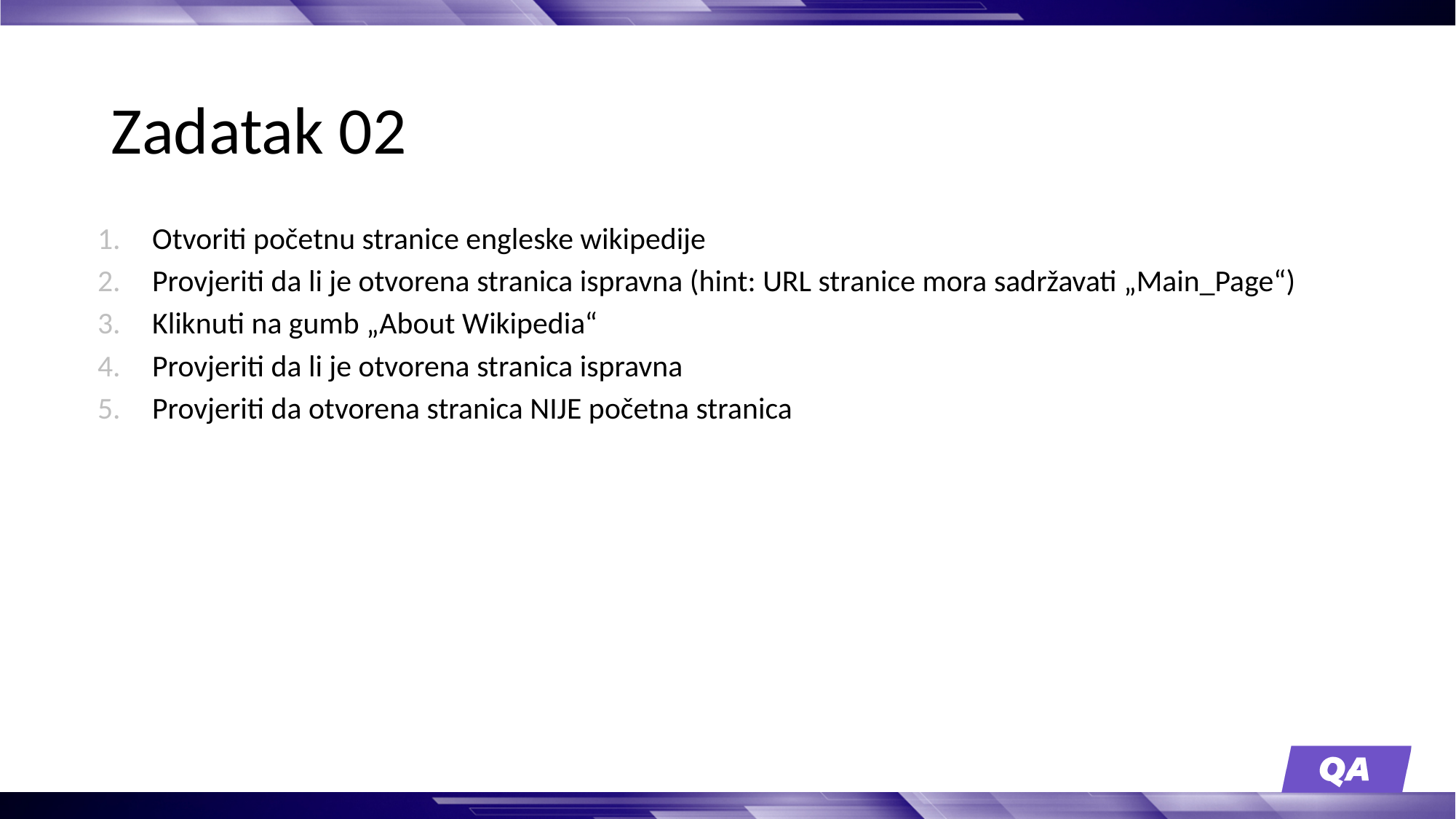

# Zadatak 02
Otvoriti početnu stranice engleske wikipedije
Provjeriti da li je otvorena stranica ispravna (hint: URL stranice mora sadržavati „Main_Page“)
Kliknuti na gumb „About Wikipedia“
Provjeriti da li je otvorena stranica ispravna
Provjeriti da otvorena stranica NIJE početna stranica